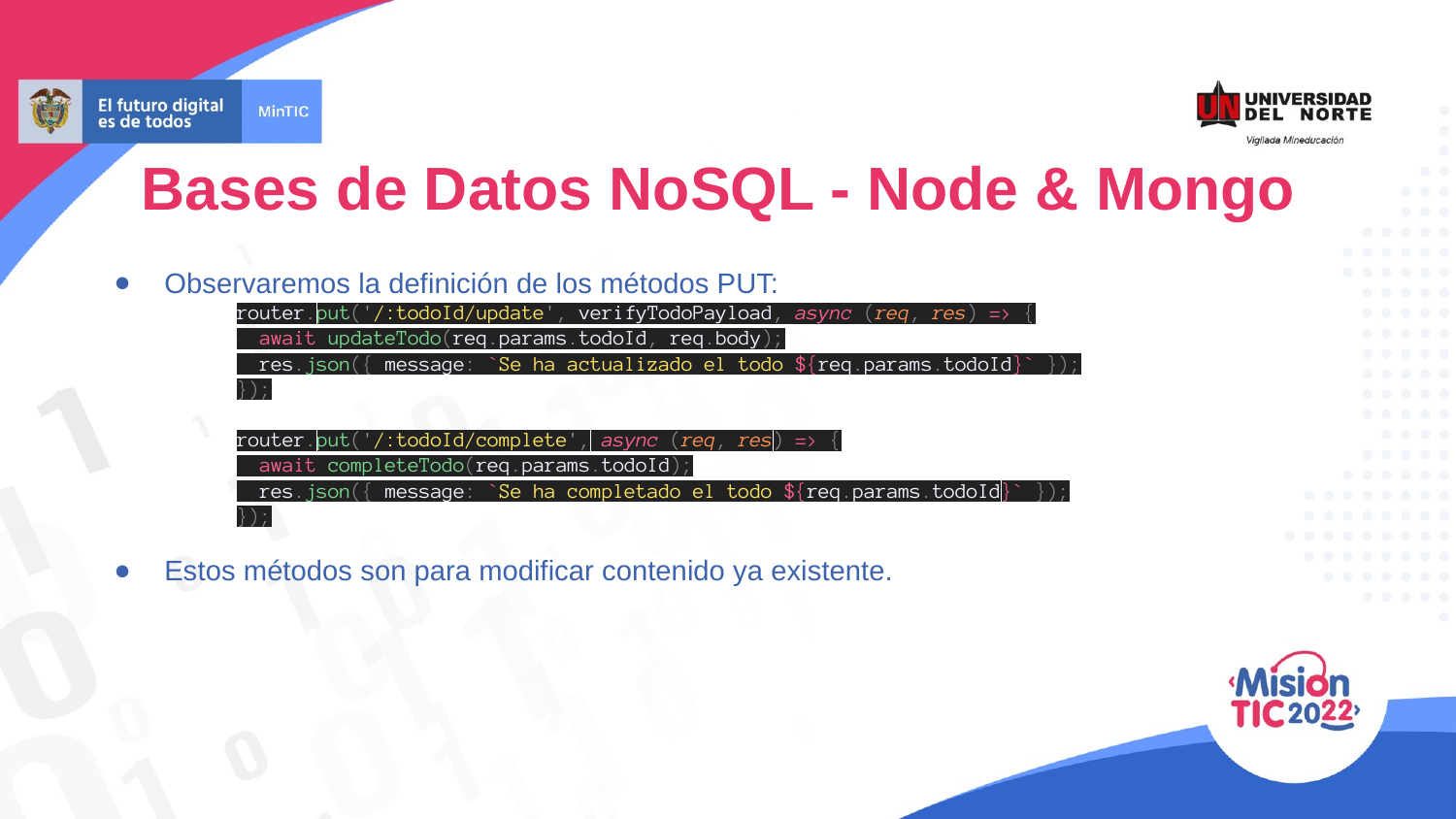

Bases de Datos NoSQL - Node & Mongo
Observaremos la definición de los métodos PUT:
router.put('/:todoId/update', verifyTodoPayload, async (req, res) => {
  await updateTodo(req.params.todoId, req.body);
  res.json({ message: `Se ha actualizado el todo ${req.params.todoId}` });
});

router.put('/:todoId/complete', async (req, res) => {
  await completeTodo(req.params.todoId);
  res.json({ message: `Se ha completado el todo ${req.params.todoId}` });
});
Estos métodos son para modificar contenido ya existente.